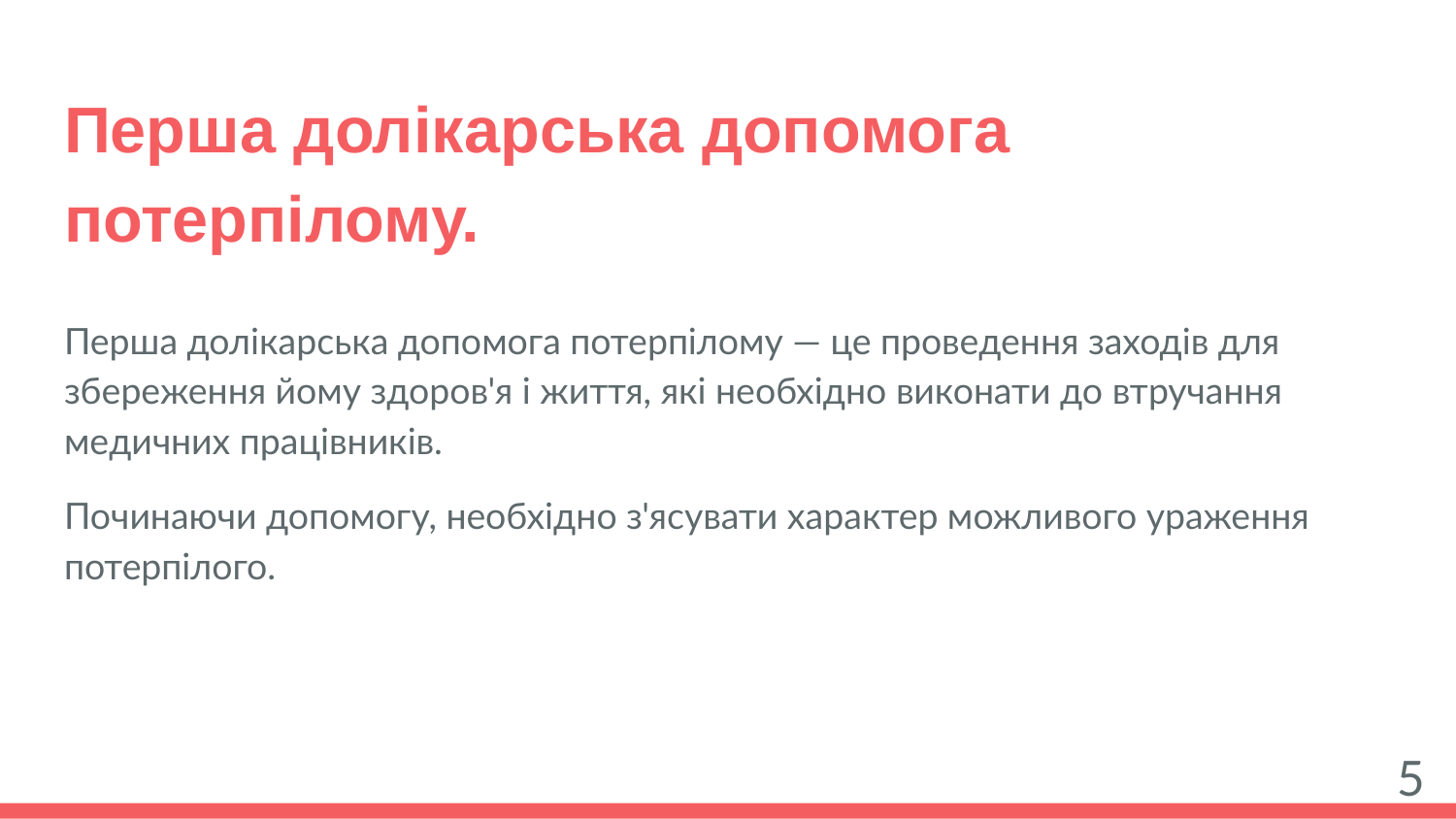

# Перша долікарська допомога потерпілому.

Перша долікарська допомога потерпілому — це проведення заходів для збереження йому здоров'я і життя, які необхідно виконати до втручання медичних працівників.
Починаючи допомогу, необхідно з'ясувати характер можливого ураження потерпілого.

5